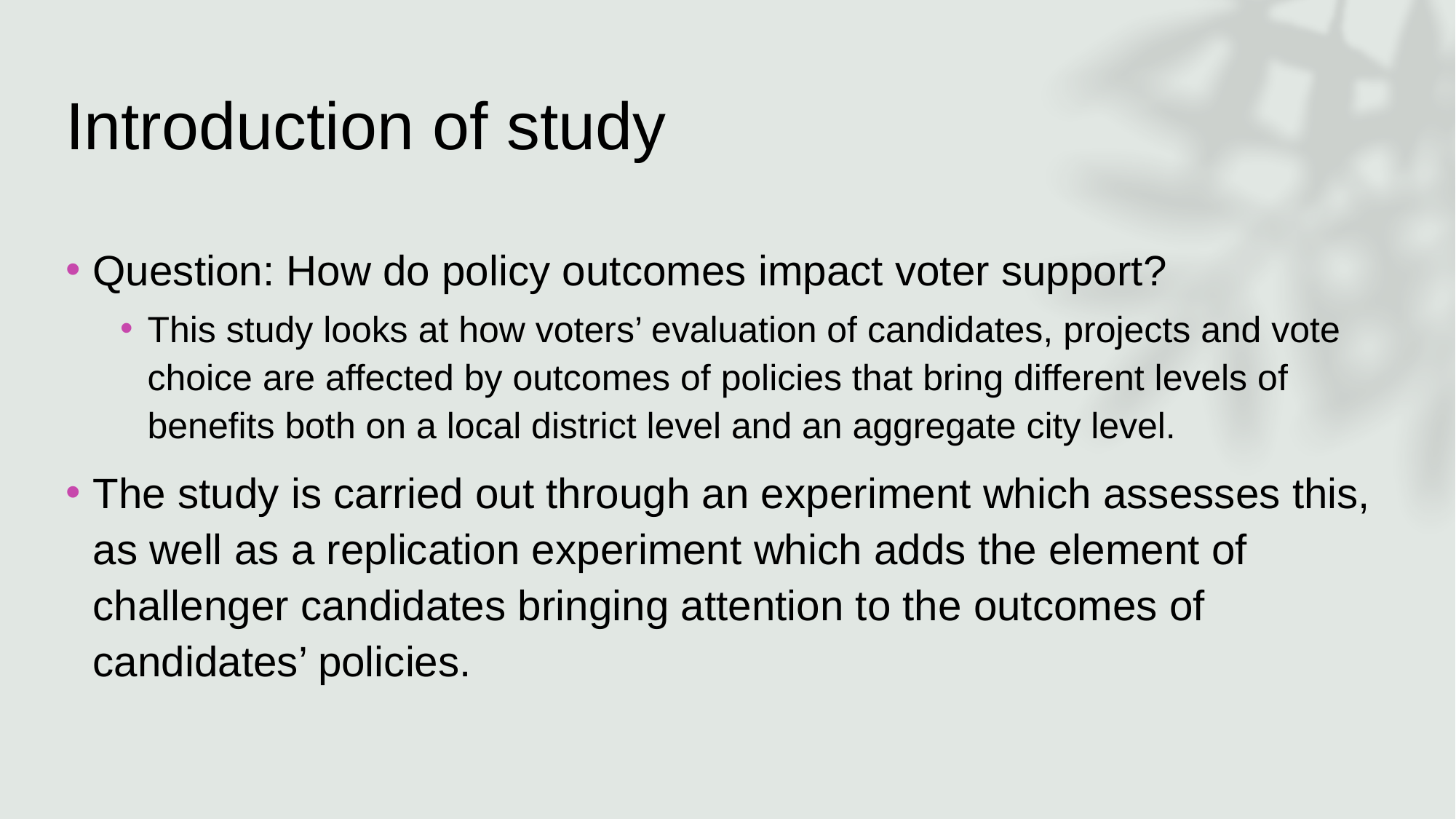

# Introduction of study
Question: How do policy outcomes impact voter support?
This study looks at how voters’ evaluation of candidates, projects and vote choice are affected by outcomes of policies that bring different levels of benefits both on a local district level and an aggregate city level.
The study is carried out through an experiment which assesses this, as well as a replication experiment which adds the element of challenger candidates bringing attention to the outcomes of candidates’ policies.